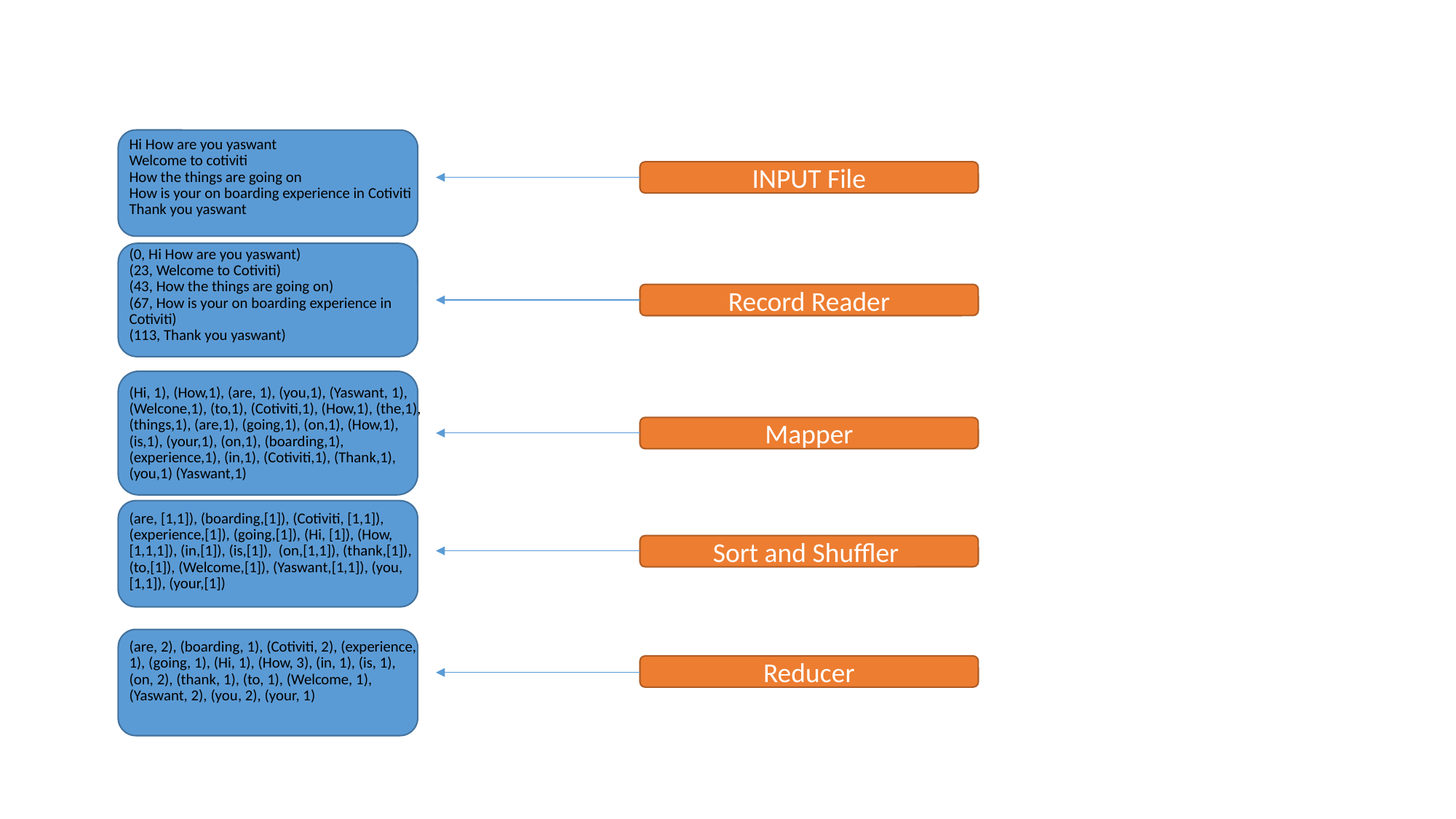

Hi How are you yaswant
Welcome to cotiviti
How the things are going on
How is your on boarding experience in Cotiviti
Thank you yaswant

INPUT File
# (0, Hi How are you yaswant) (23, Welcome to Cotiviti) (43, How the things are going on) (67, How is your on boarding experience in Cotiviti) (113, Thank you yaswant)

Record Reader

(Hi, 1), (How,1), (are, 1), (you,1), (Yaswant, 1), (Welcone,1), (to,1), (Cotiviti,1), (How,1), (the,1), (things,1), (are,1), (going,1), (on,1), (How,1), (is,1), (your,1), (on,1), (boarding,1), (experience,1), (in,1), (Cotiviti,1), (Thank,1), (you,1) (Yaswant,1)
Mapper
(are, [1,1]), (boarding,[1]), (Cotiviti, [1,1]), (experience,[1]), (going,[1]), (Hi, [1]), (How, [1,1,1]), (in,[1]), (is,[1]),  (on,[1,1]), (thank,[1]), (to,[1]), (Welcome,[1]), (Yaswant,[1,1]), (you,[1,1]), (your,[1])

Sort and Shuffler
(are, 2), (boarding, 1), (Cotiviti, 2), (experience, 1), (going, 1), (Hi, 1), (How, 3), (in, 1), (is, 1),  (on, 2), (thank, 1), (to, 1), (Welcome, 1), (Yaswant, 2), (you, 2), (your, 1)

Reducer